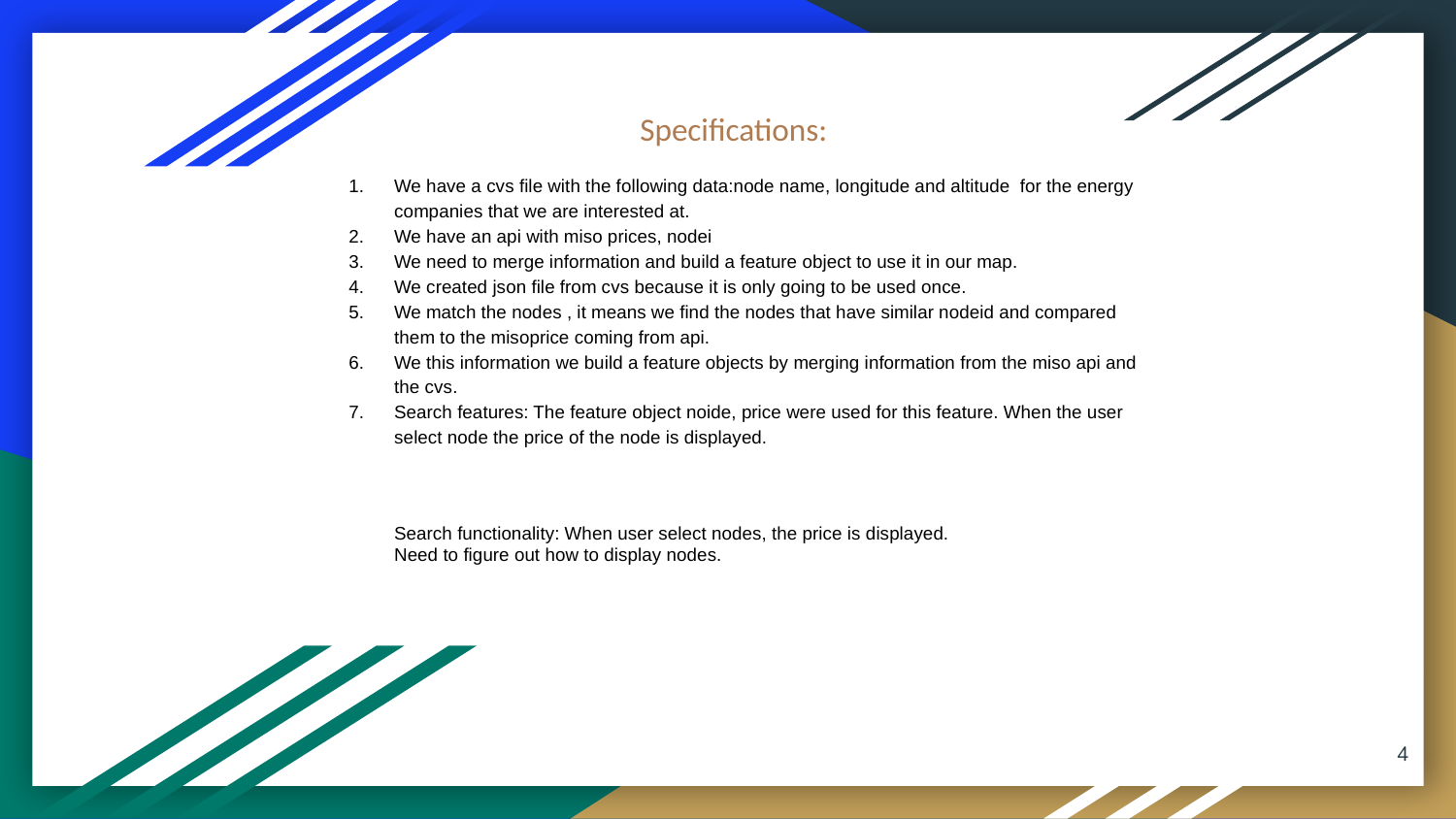

Specifications:
We have a cvs file with the following data:node name, longitude and altitude  for the energy companies that we are interested at.
We have an api with miso prices, nodei
We need to merge information and build a feature object to use it in our map.
We created json file from cvs because it is only going to be used once.
We match the nodes , it means we find the nodes that have similar nodeid and compared them to the misoprice coming from api.
We this information we build a feature objects by merging information from the miso api and the cvs.
Search features: The feature object noide, price were used for this feature. When the user select node the price of the node is displayed.

Search functionality: When user select nodes, the price is displayed.
Need to figure out how to display nodes.
4